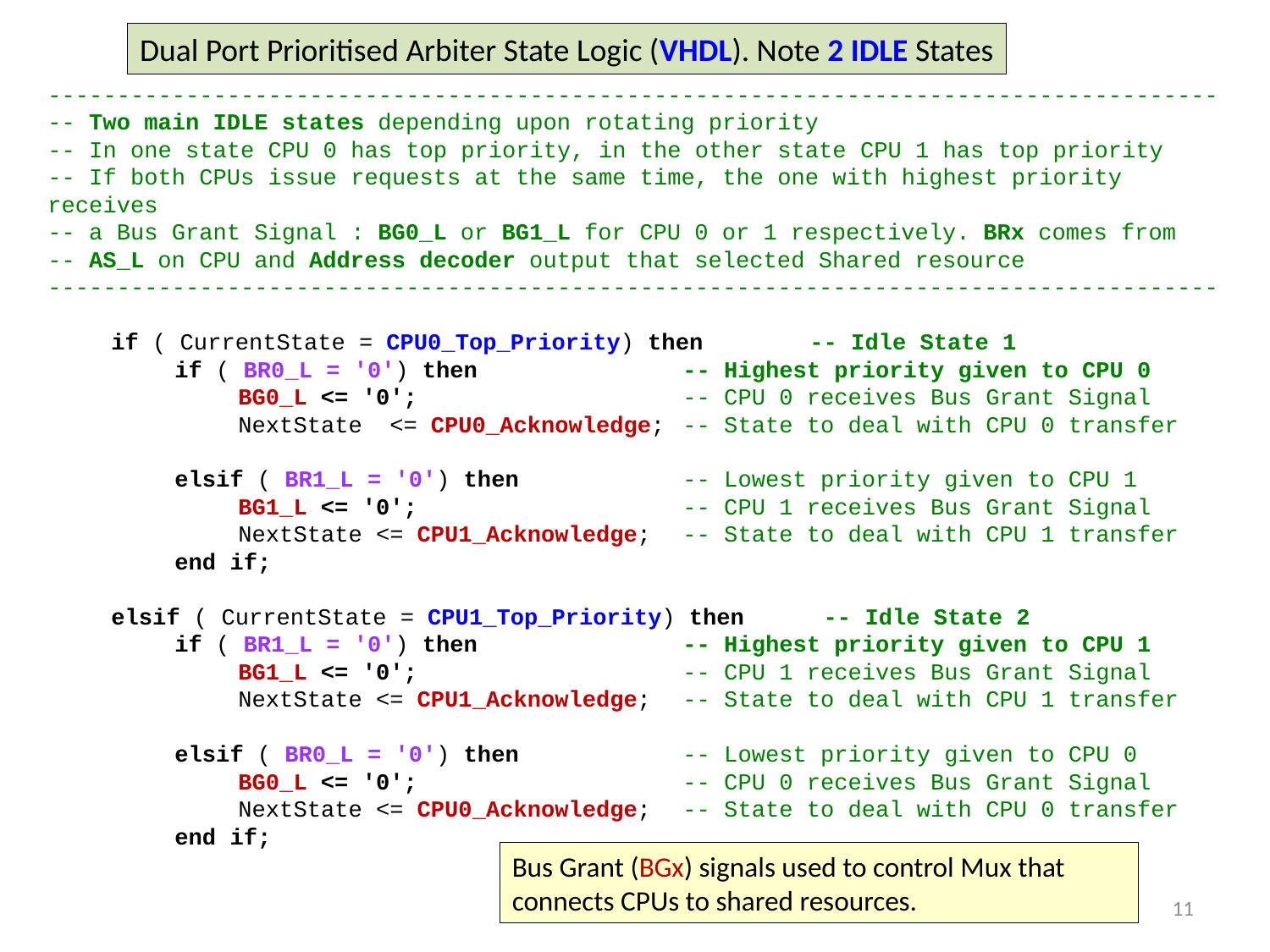

Dual Port Prioritised Arbiter State Logic (VHDL). Note 2 IDLE States
-------------------------------------------------------------------------------------
-- Two main IDLE states depending upon rotating priority
-- In one state CPU 0 has top priority, in the other state CPU 1 has top priority
-- If both CPUs issue requests at the same time, the one with highest priority receives
-- a Bus Grant Signal : BG0_L or BG1_L for CPU 0 or 1 respectively. BRx comes from
-- AS_L on CPU and Address decoder output that selected Shared resource
-------------------------------------------------------------------------------------

	if ( CurrentState = CPU0_Top_Priority) then		-- Idle State 1
		if ( BR0_L = '0') then				-- Highest priority given to CPU 0
			BG0_L <= '0';					-- CPU 0 receives Bus Grant Signal
			NextState  <= CPU0_Acknowledge;	-- State to deal with CPU 0 transfer

		elsif ( BR1_L = '0') then 			-- Lowest priority given to CPU 1
			BG1_L <= '0';					-- CPU 1 receives Bus Grant Signal
			NextState <= CPU1_Acknowledge; 	-- State to deal with CPU 1 transfer
		end if;

	elsif ( CurrentState = CPU1_Top_Priority) then		 -- Idle State 2
		if ( BR1_L = '0') then	 			-- Highest priority given to CPU 1
			BG1_L <= '0';					-- CPU 1 receives Bus Grant Signal
			NextState <= CPU1_Acknowledge; 	-- State to deal with CPU 1 transfer

		elsif ( BR0_L = '0') then 			-- Lowest priority given to CPU 0
			BG0_L <= '0';					-- CPU 0 receives Bus Grant Signal
			NextState <= CPU0_Acknowledge;	-- State to deal with CPU 0 transfer
		end if;

Bus Grant (BGx) signals used to control Mux that connects CPUs to shared resources.
11